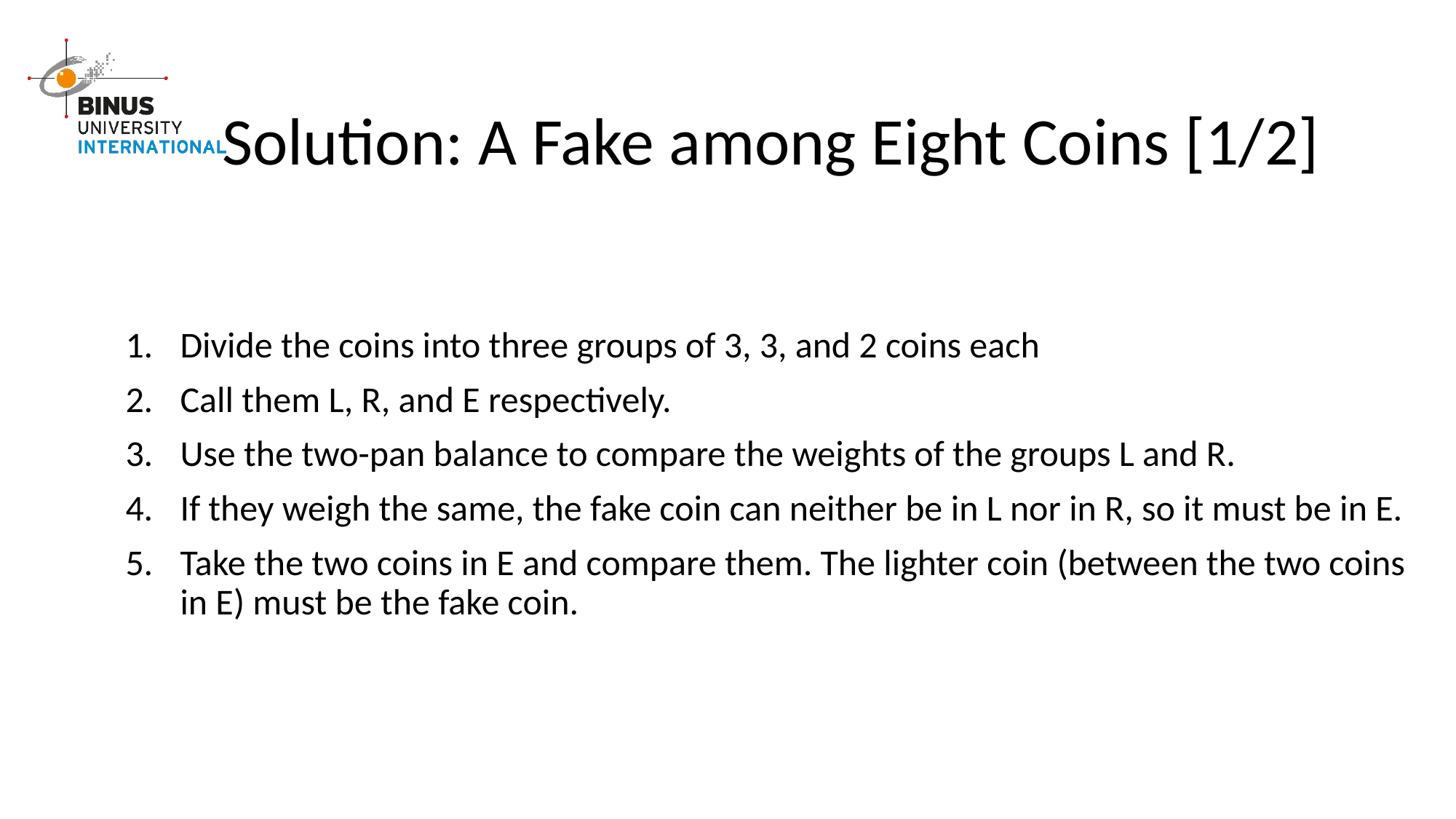

# Solution: A Fake among Eight Coins [1/2]
Divide the coins into three groups of 3, 3, and 2 coins each
Call them L, R, and E respectively.
Use the two-pan balance to compare the weights of the groups L and R.
If they weigh the same, the fake coin can neither be in L nor in R, so it must be in E.
Take the two coins in E and compare them. The lighter coin (between the two coins in E) must be the fake coin.